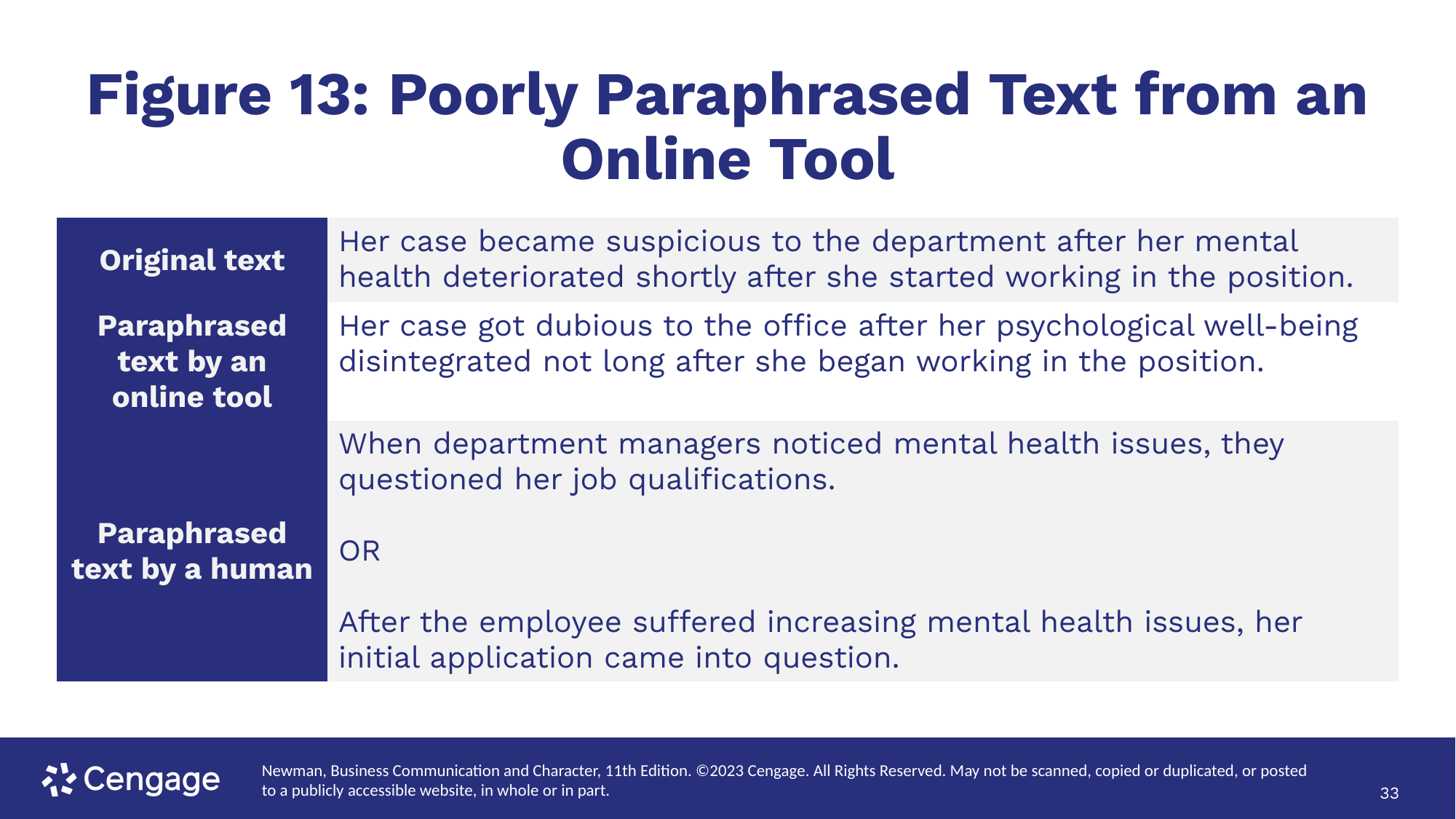

# Figure 13: Poorly Paraphrased Text from an Online Tool
| Original text | Her case became suspicious to the department after her mental health deteriorated shortly after she started working in the position. |
| --- | --- |
| Paraphrased text by an online tool | Her case got dubious to the office after her psychological well-being disintegrated not long after she began working in the position. |
| Paraphrased text by a human | When department managers noticed mental health issues, they questioned her job qualifications. OR After the employee suffered increasing mental health issues, her initial application came into question. |